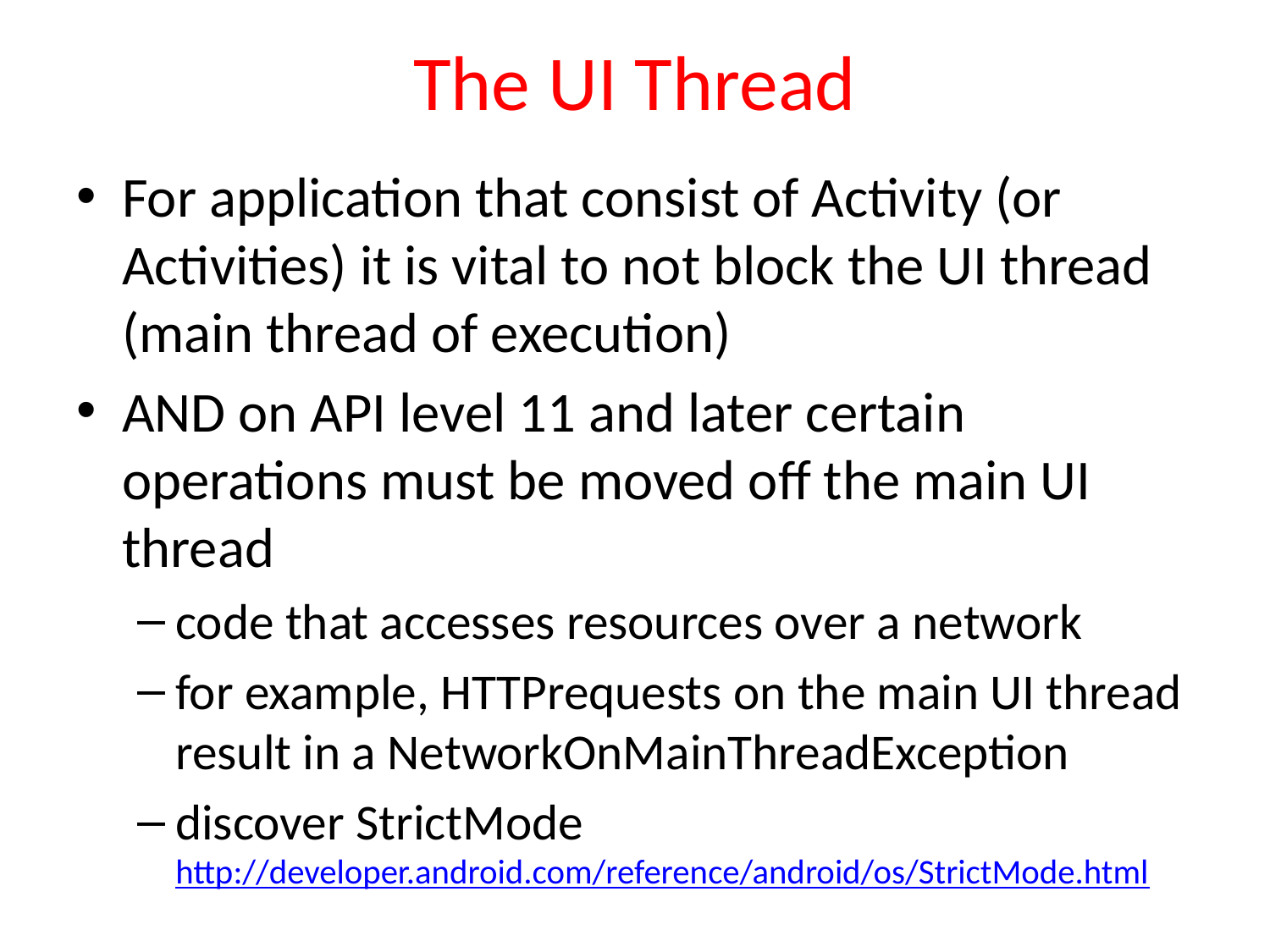

# The UI Thread
For application that consist of Activity (or Activities) it is vital to not block the UI thread (main thread of execution)
AND on API level 11 and later certain operations must be moved off the main UI thread
code that accesses resources over a network
for example, HTTPrequests on the main UI thread result in a NetworkOnMainThreadException
discover StrictMode
http://developer.android.com/reference/android/os/StrictMode.html